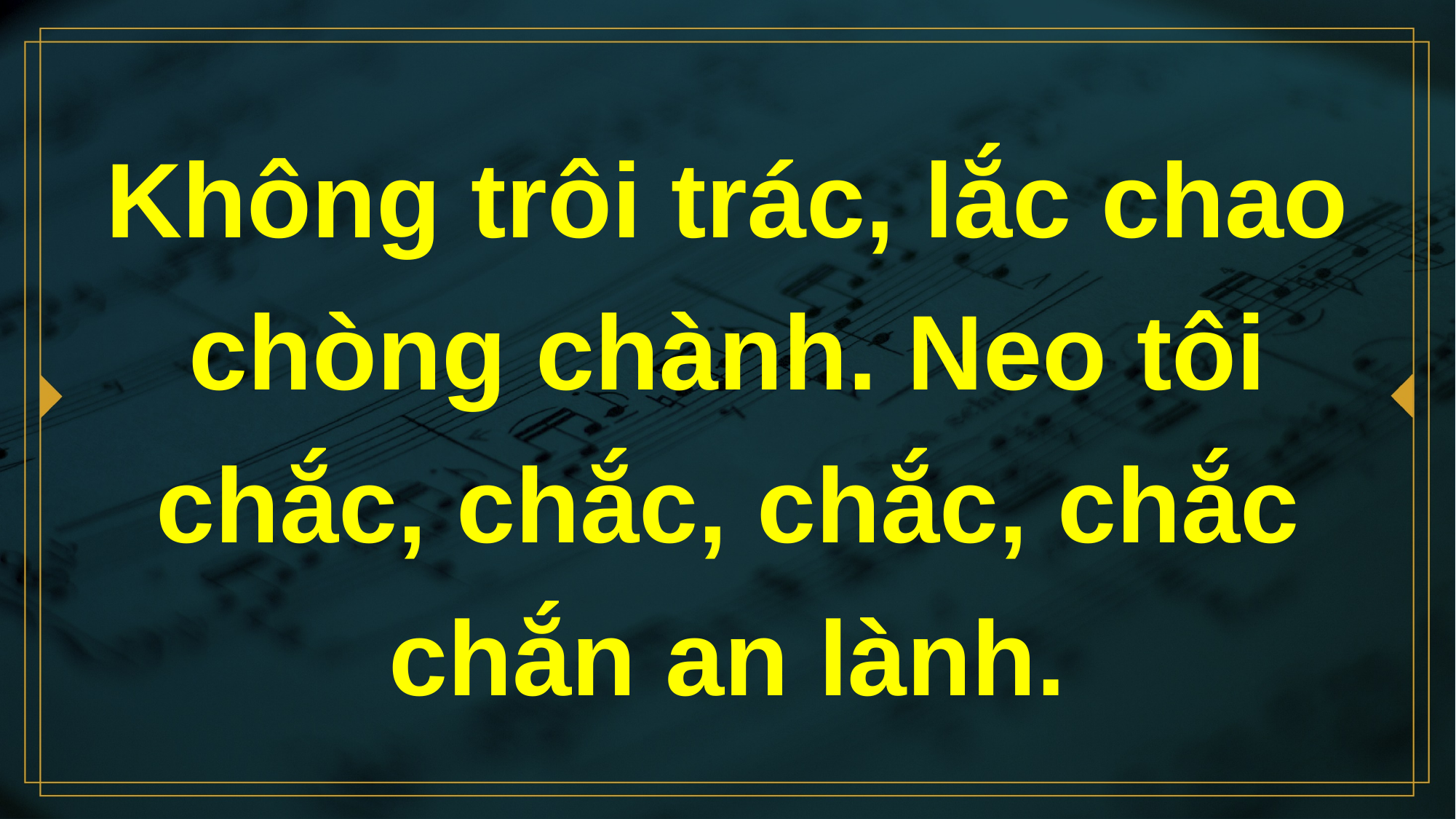

# Không trôi trác, lắc chao chòng chành. Neo tôi chắc, chắc, chắc, chắc chắn an lành.